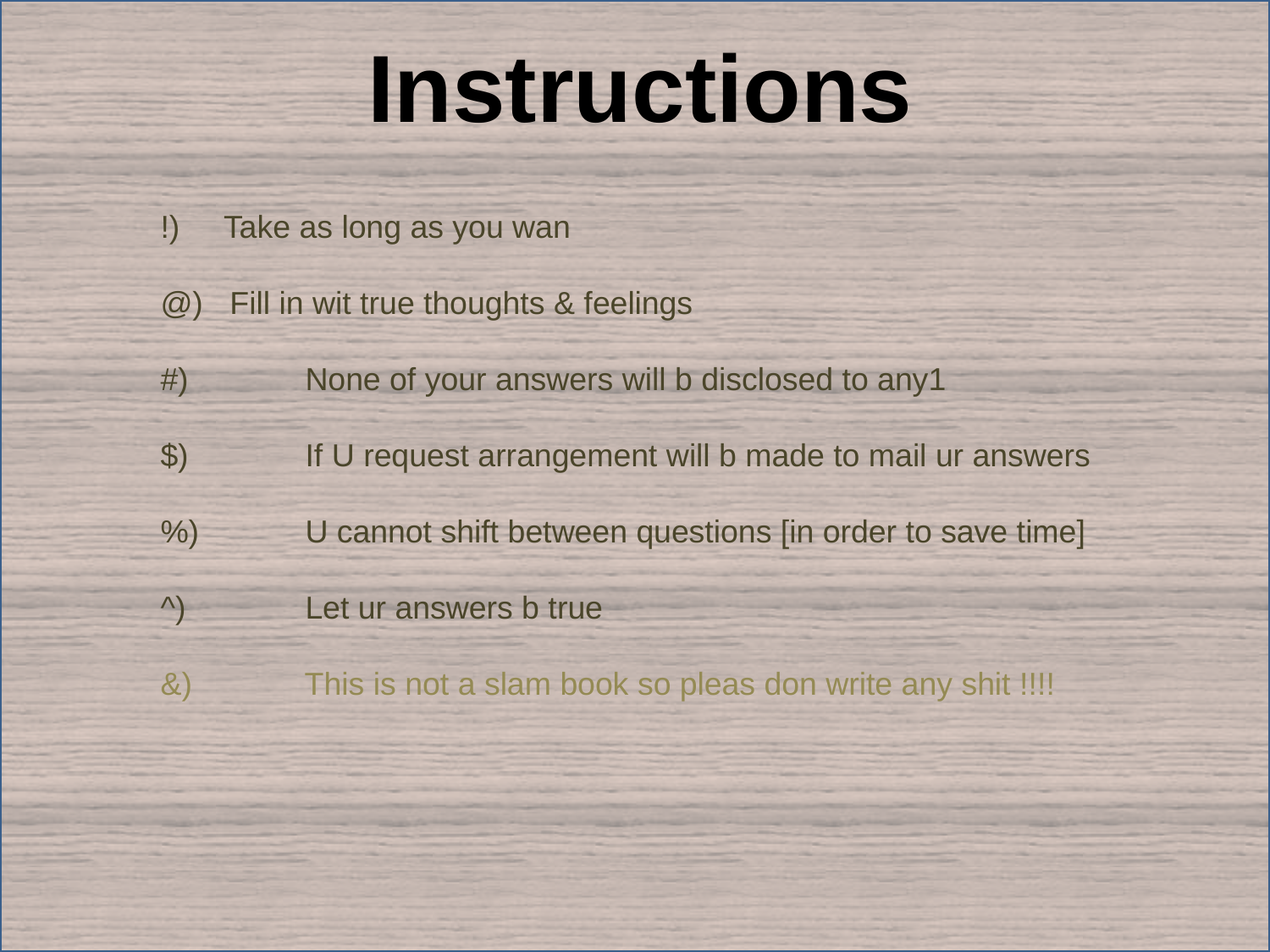

Instructions
!)     Take as long as you wan

@)   Fill in wit true thoughts & feelings

#)	  None of your answers will b disclosed to any1

$) 	  If U request arrangement will b made to mail ur answers

%)	  U cannot shift between questions [in order to save time]

^) 	  Let ur answers b true

&)	  This is not a slam book so pleas don write any shit !!!!